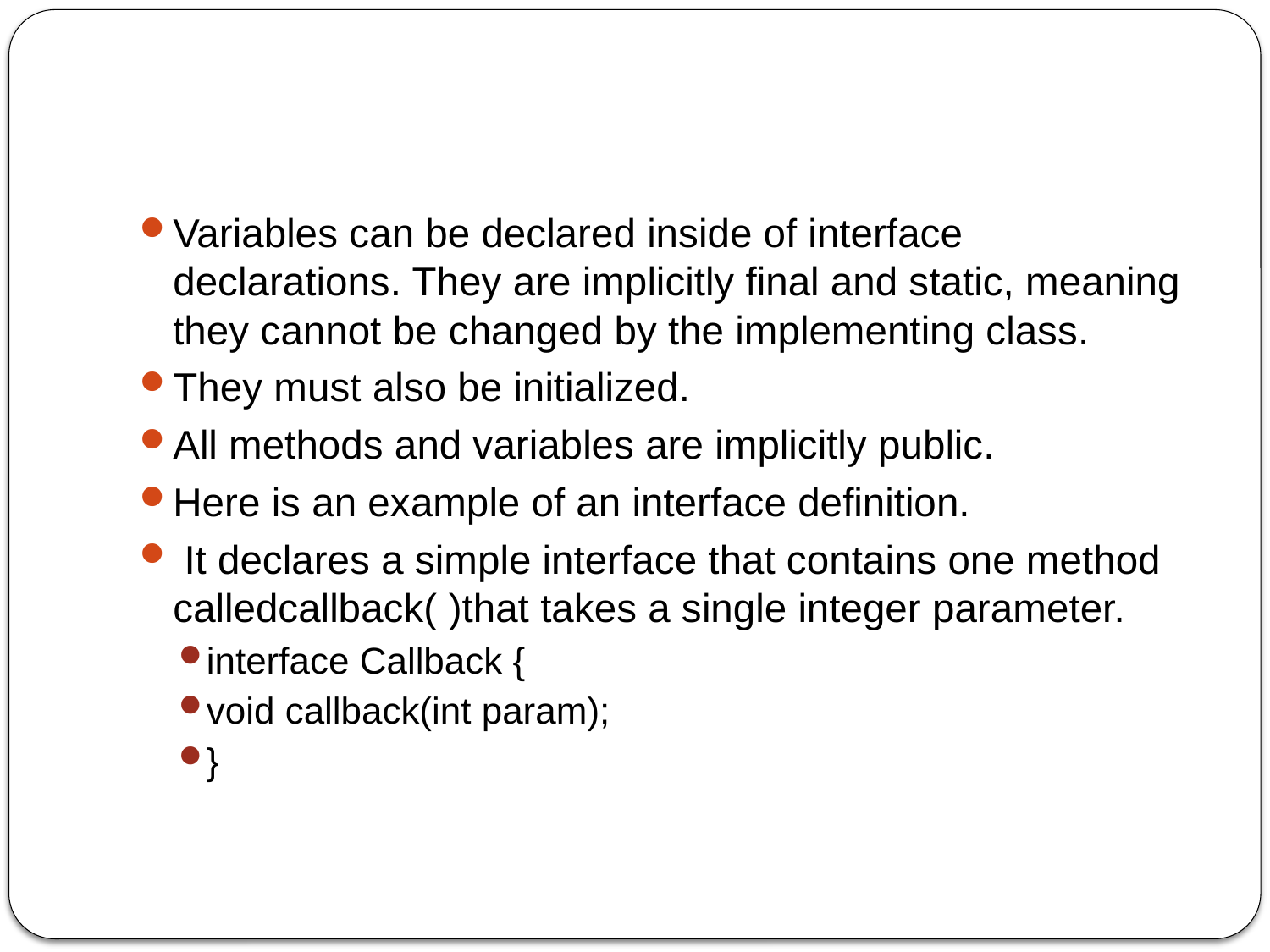

#
Variables can be declared inside of interface declarations. They are implicitly final and static, meaning they cannot be changed by the implementing class.
They must also be initialized.
All methods and variables are implicitly public.
Here is an example of an interface definition.
 It declares a simple interface that contains one method calledcallback( )that takes a single integer parameter.
interface Callback {
void callback(int param);
}